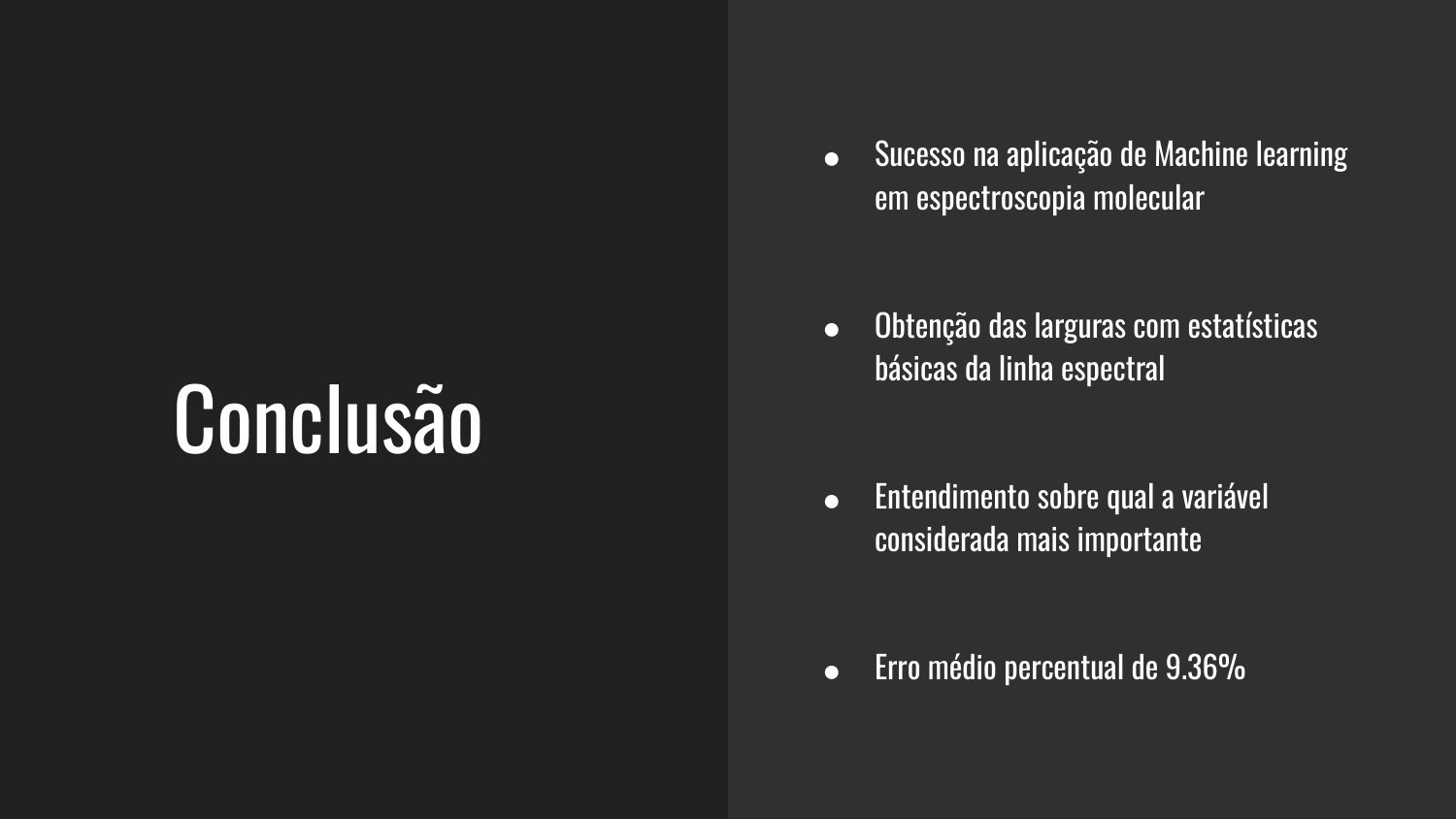

Sucesso na aplicação de Machine learning em espectroscopia molecular

Obtenção das larguras com estatísticas básicas da linha espectral

Entendimento sobre qual a variável considerada mais importante

Erro médio percentual de 9.36%

# Conclusão